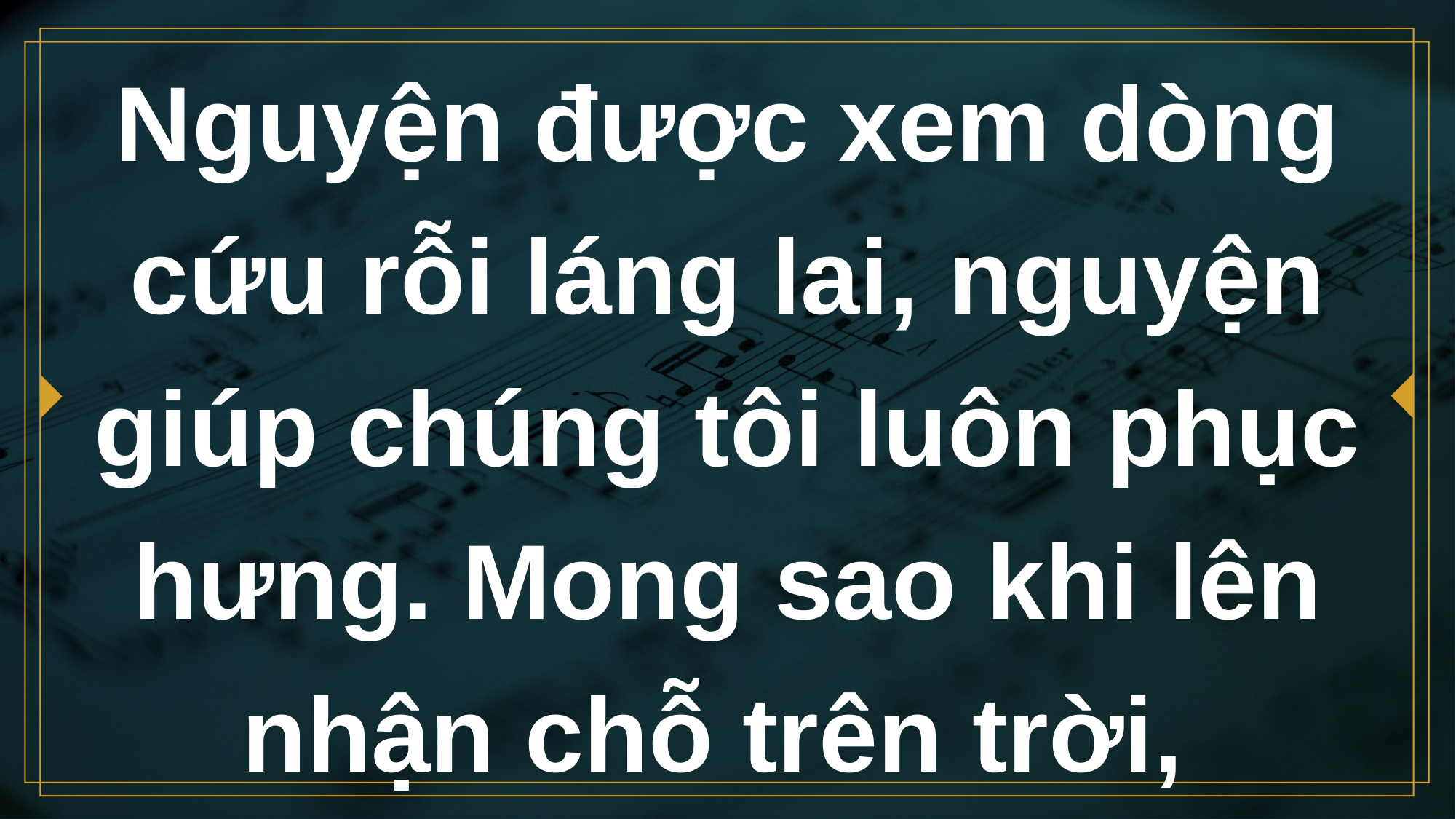

# Nguyện được xem dòng cứu rỗi láng lai, nguyện giúp chúng tôi luôn phục hưng. Mong sao khi lên nhận chỗ trên trời,